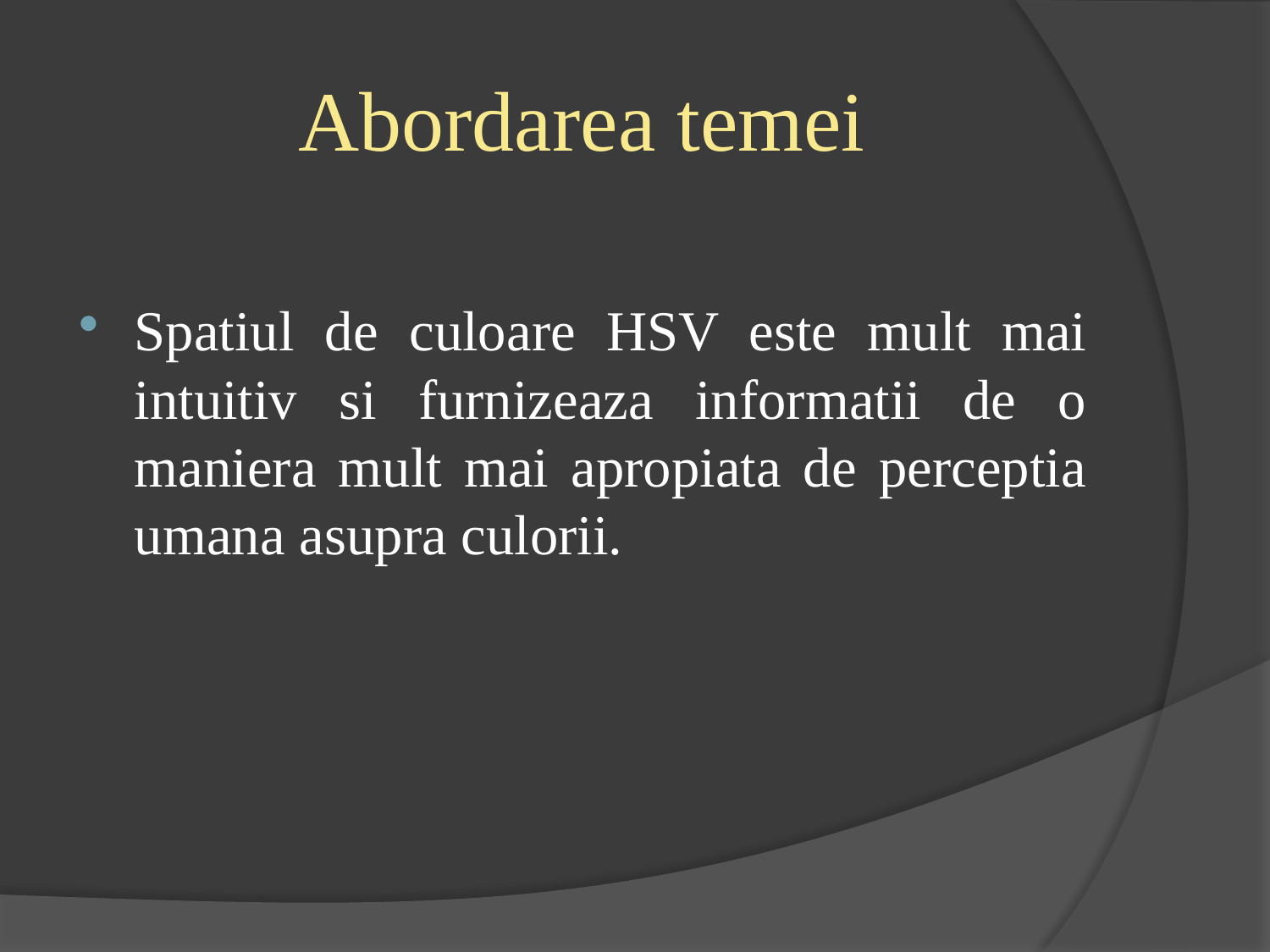

# Abordarea temei

Spatiul de culoare HSV este mult mai intuitiv si furnizeaza informatii de o maniera mult mai apropiata de perceptia umana asupra culorii.